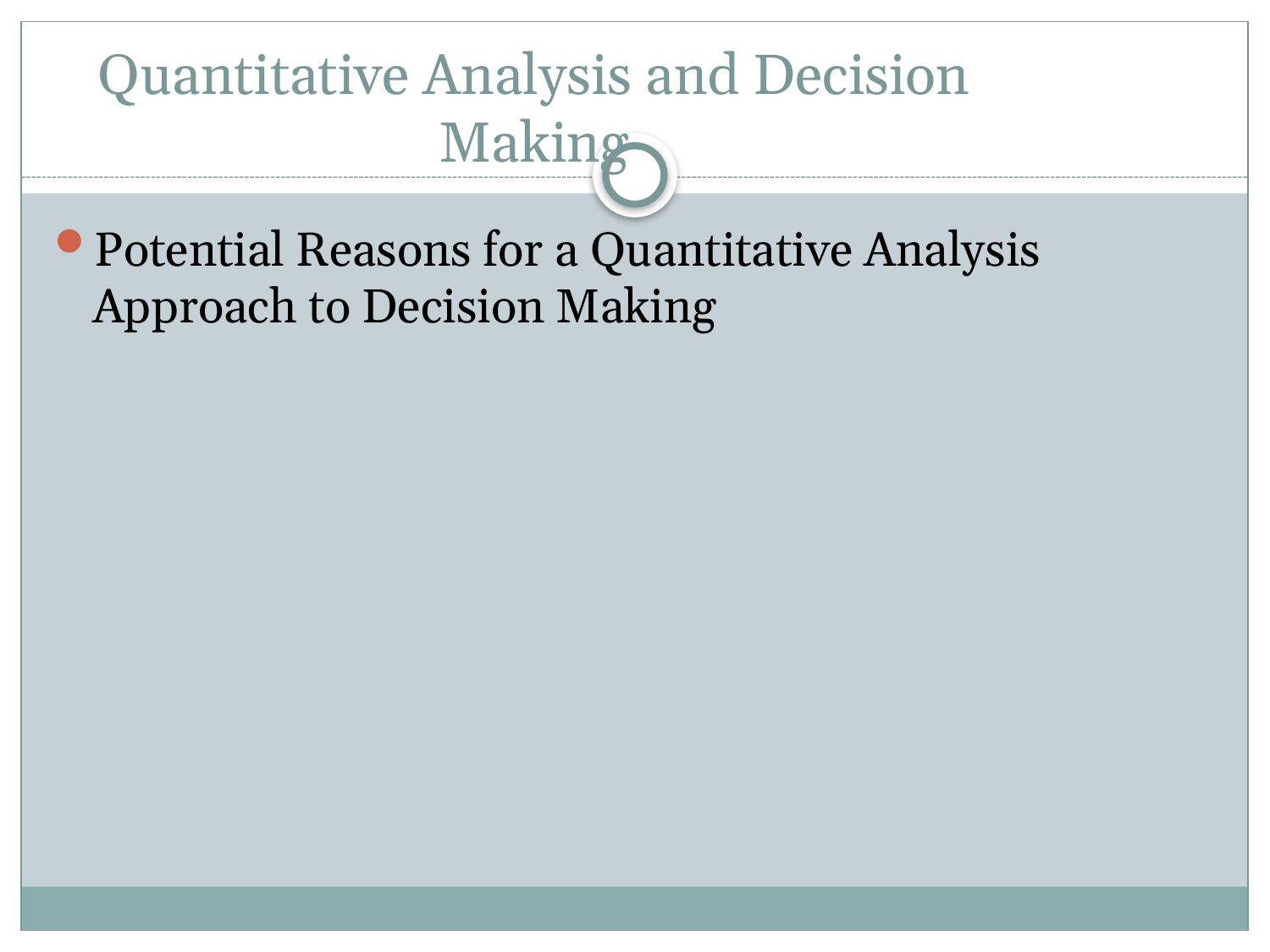

# Quantitative Analysis and Decision Making
Potential Reasons for a Quantitative Analysis Approach to Decision Making